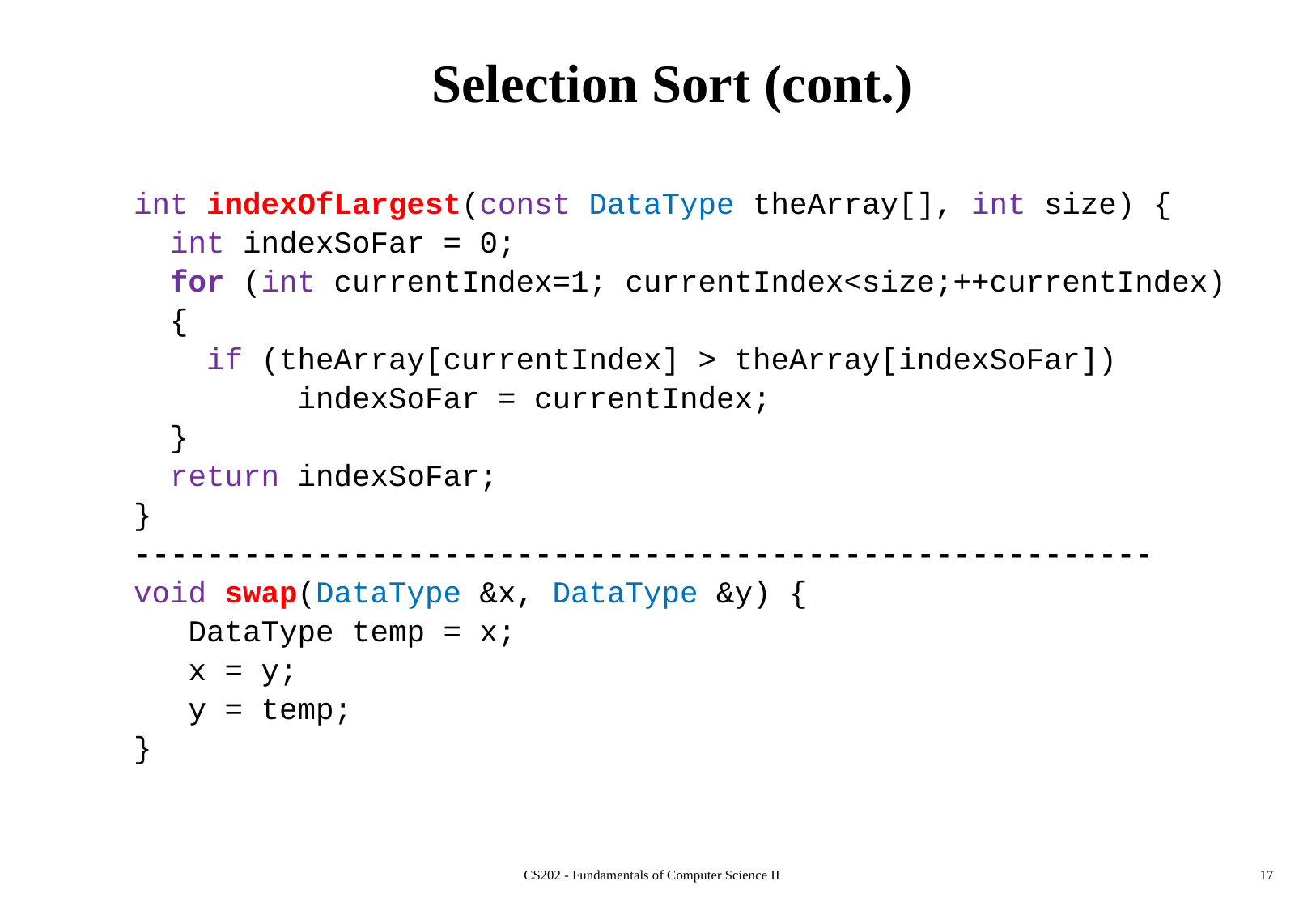

# Selection Sort (cont.)
int indexOfLargest(const DataType theArray[], int size) {
  int indexSoFar = 0;
  for (int currentIndex=1; currentIndex<size;++currentIndex)
  {
    if (theArray[currentIndex] > theArray[indexSoFar])
         indexSoFar = currentIndex;
  }
  return indexSoFar;
}
--------------------------------------------------------
void swap(DataType &x, DataType &y) {
   DataType temp = x;
   x = y;
   y = temp;
}
CS202 - Fundamentals of Computer Science II
17